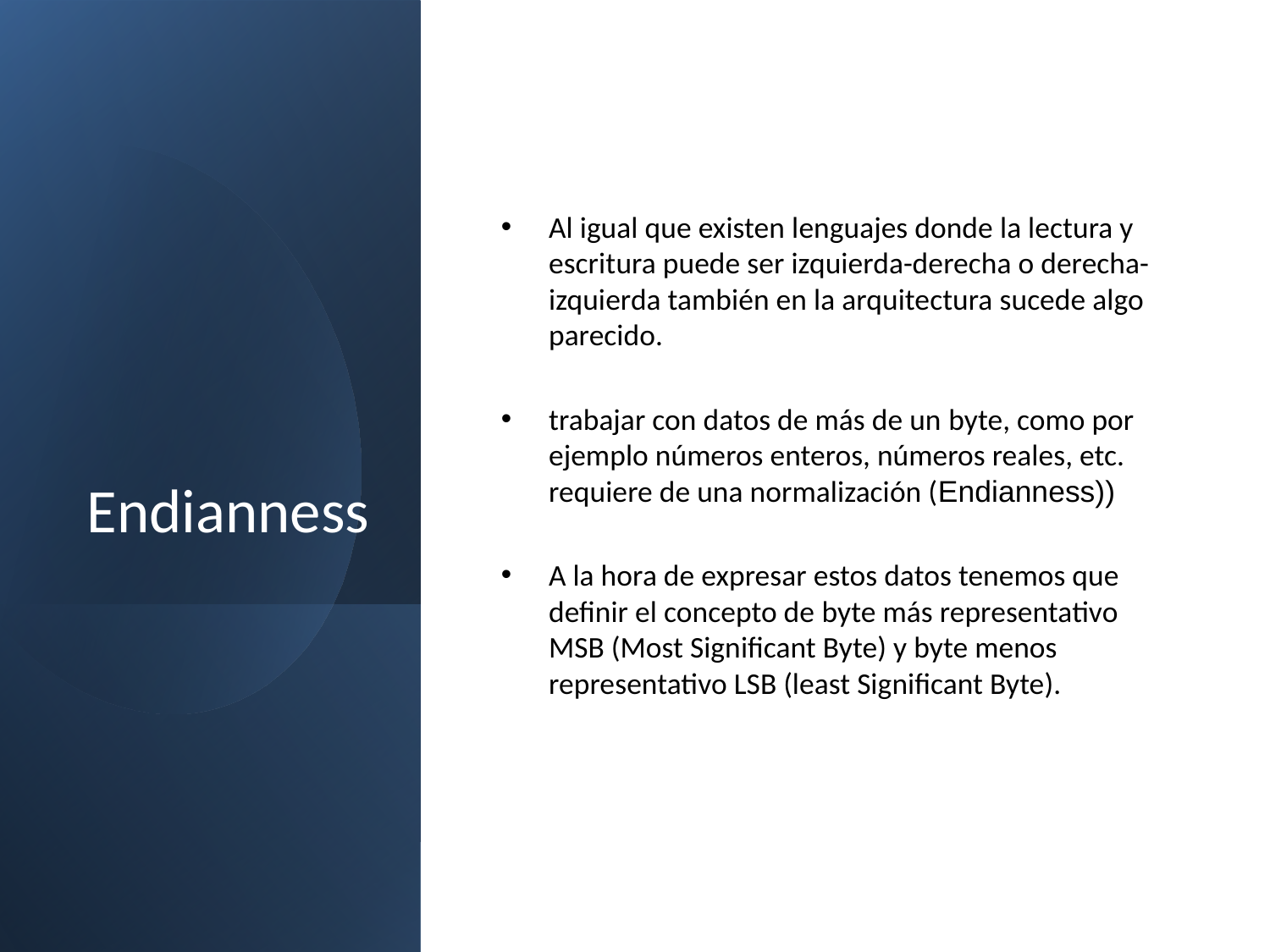

# Endianness
Al igual que existen lenguajes donde la lectura y escritura puede ser izquierda-derecha o derecha-izquierda también en la arquitectura sucede algo parecido.

trabajar con datos de más de un byte, como por ejemplo números enteros, números reales, etc. requiere de una normalización (Endianness))

A la hora de expresar estos datos tenemos que definir el concepto de byte más representativo  MSB (Most Significant Byte) y byte menos representativo LSB (least Significant Byte).